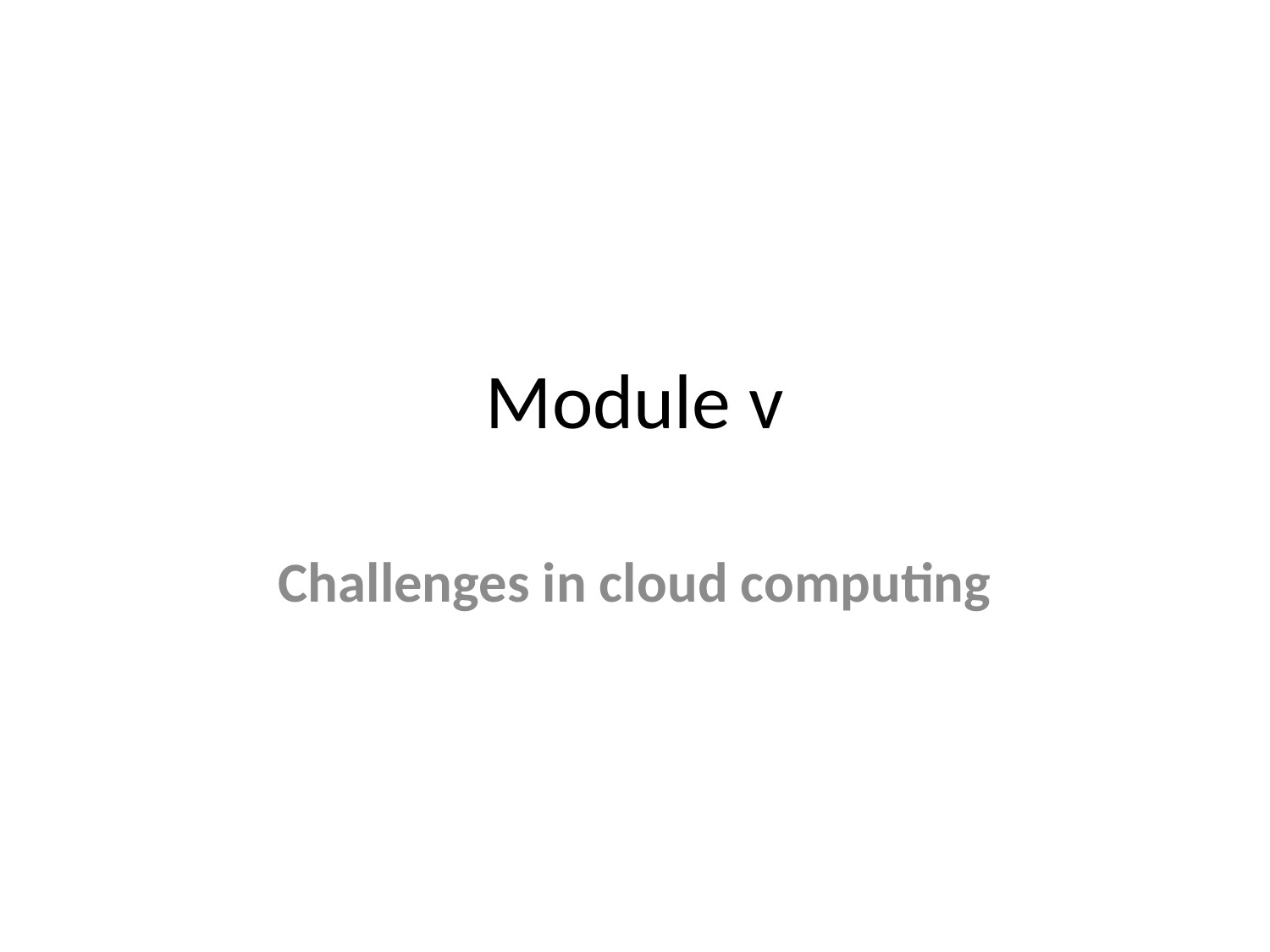

# Module v
Challenges in cloud computing